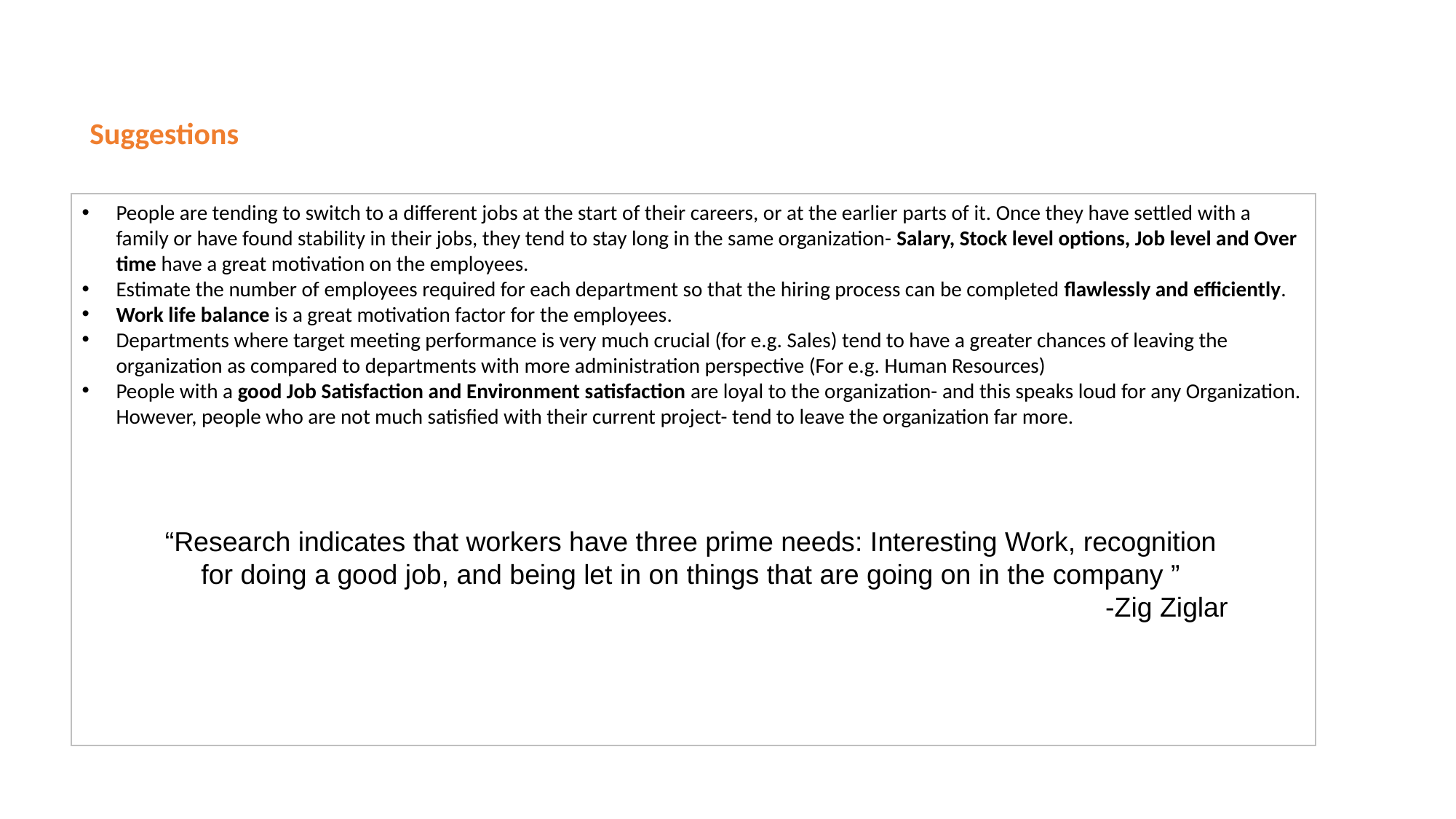

# Suggestions
People are tending to switch to a different jobs at the start of their careers, or at the earlier parts of it. Once they have settled with a family or have found stability in their jobs, they tend to stay long in the same organization- Salary, Stock level options, Job level and Over time have a great motivation on the employees.
Estimate the number of employees required for each department so that the hiring process can be completed flawlessly and efficiently.
Work life balance is a great motivation factor for the employees.
Departments where target meeting performance is very much crucial (for e.g. Sales) tend to have a greater chances of leaving the organization as compared to departments with more administration perspective (For e.g. Human Resources)
People with a good Job Satisfaction and Environment satisfaction are loyal to the organization- and this speaks loud for any Organization. However, people who are not much satisfied with their current project- tend to leave the organization far more.

“Research indicates that workers have three prime needs: Interesting Work, recognition for doing a good job, and being let in on things that are going on in the company ”
-Zig Ziglar